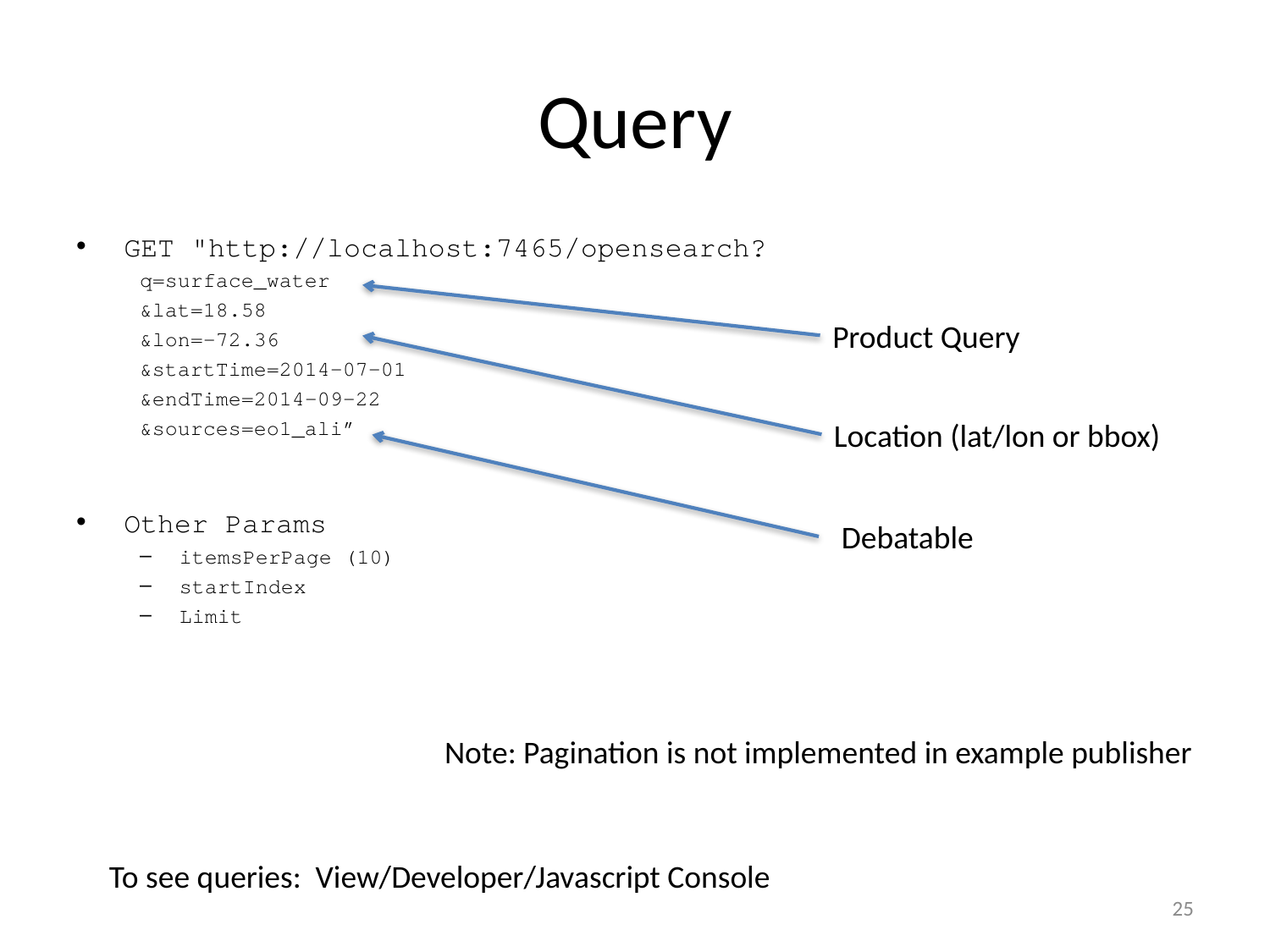

# Query
GET "http://localhost:7465/opensearch?
q=surface_water
&lat=18.58
&lon=-72.36
&startTime=2014-07-01
&endTime=2014-09-22
&sources=eo1_ali”

Other Params
itemsPerPage (10)
startIndex
Limit

Product Query
Location (lat/lon or bbox)
Debatable
Note: Pagination is not implemented in example publisher
To see queries:  View/Developer/Javascript Console
25